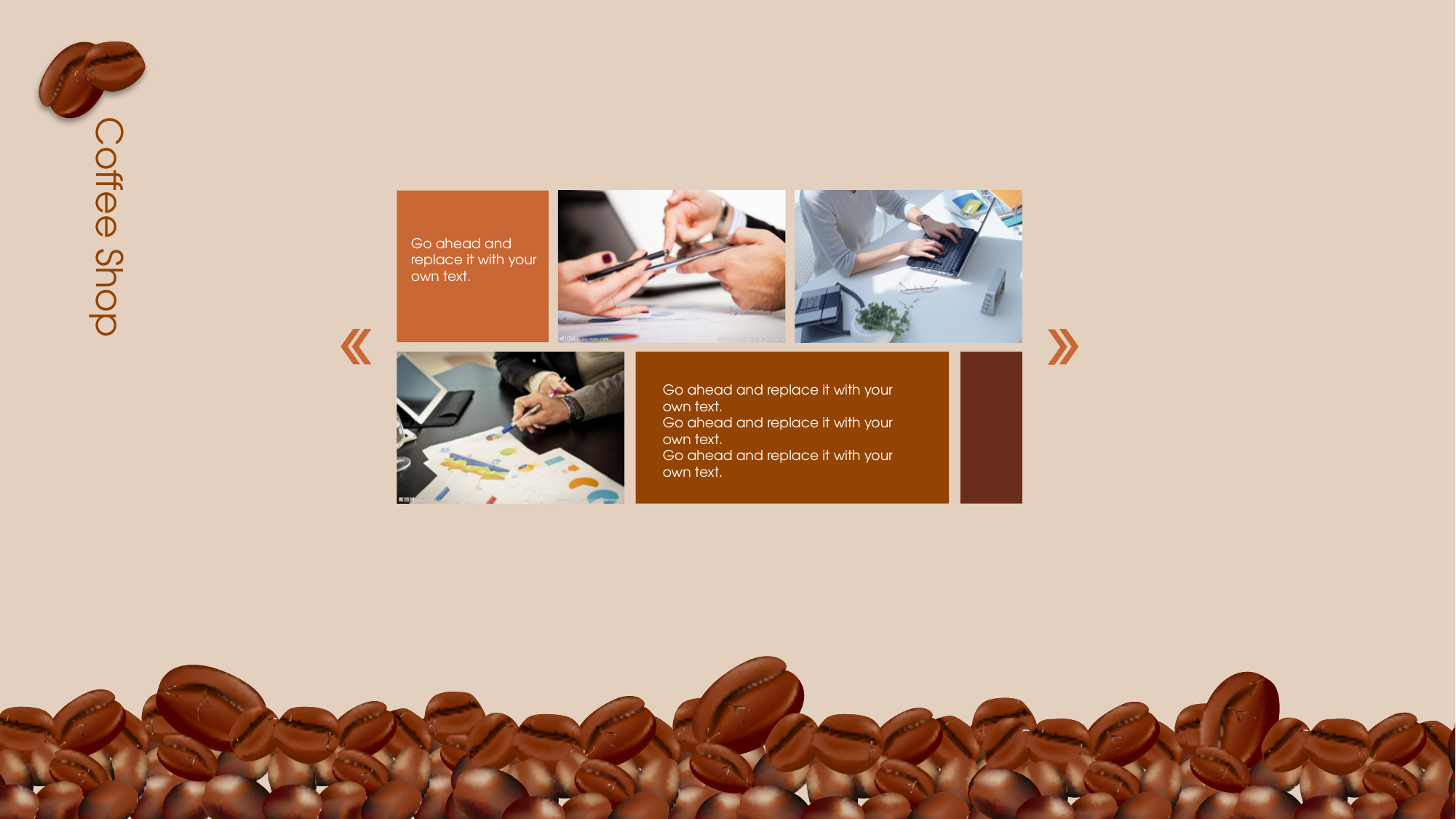

Go ahead and replace it with your own text.

Go ahead and replace it with your own text.
Go ahead and replace it with your own text.
Go ahead and replace it with your own text.